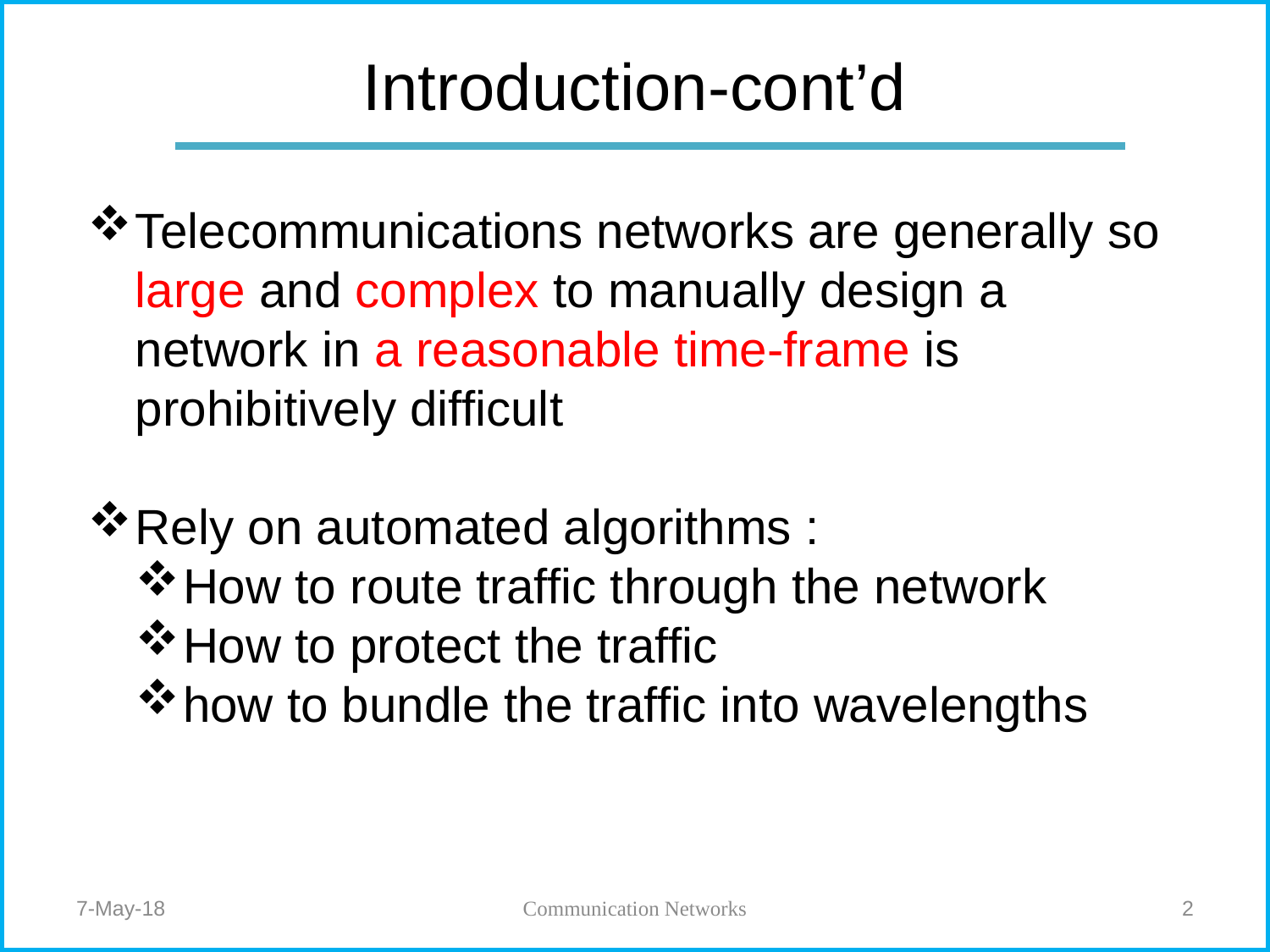

# Introduction-cont’d

Telecommunications networks are generally so large and complex to manually design a       network in a reasonable time-frame is          prohibitively difficult
Rely on automated algorithms :
How to route traffic through the network
How to protect the traffic
how to bundle the traffic into wavelengths

7-May-18
Communication Networks
2